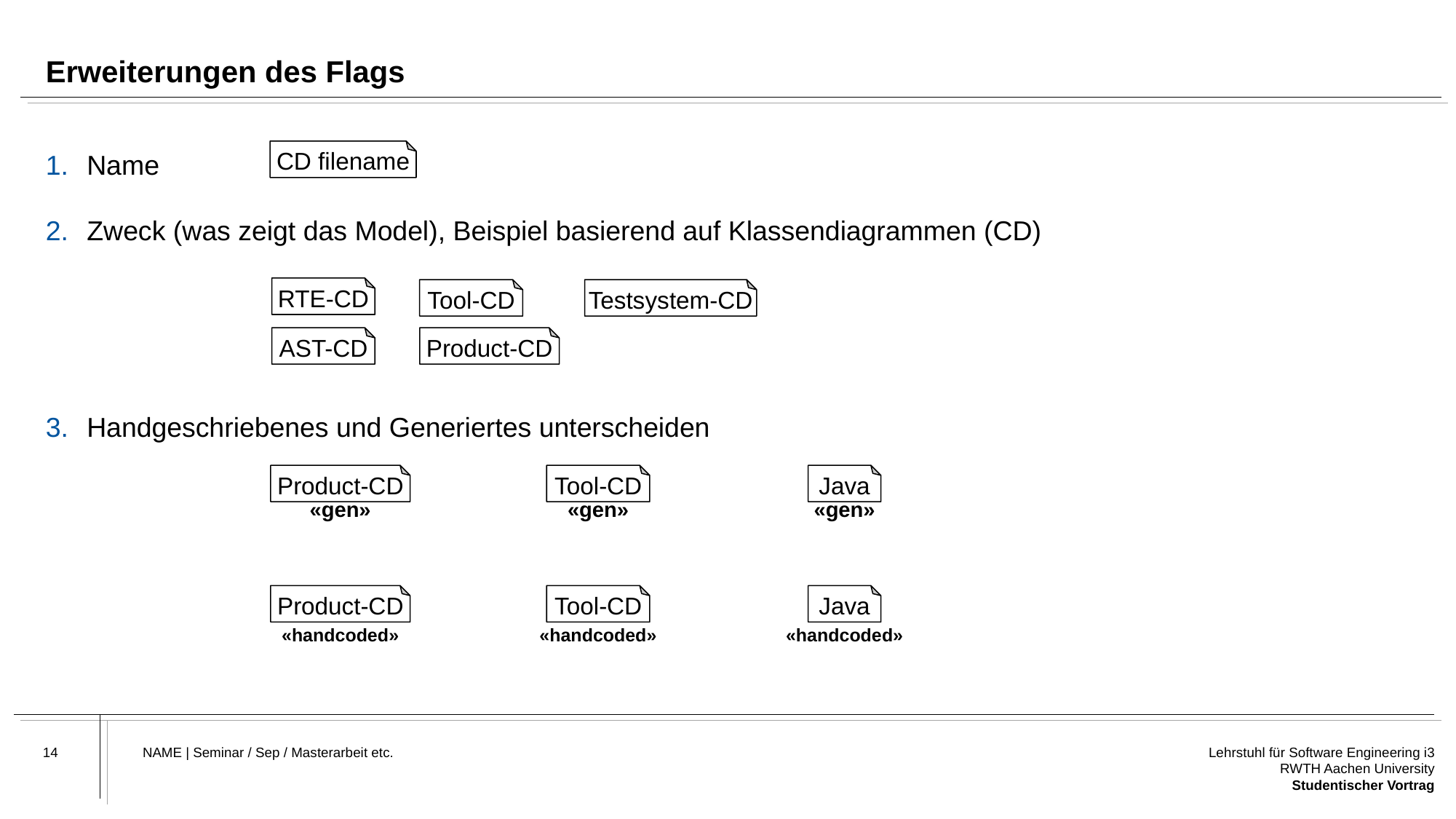

# Erweiterungen des Flags
CD filename
Name

Zweck (was zeigt das Model), Beispiel basierend auf Klassendiagrammen (CD)

Handgeschriebenes und Generiertes unterscheiden
RTE-CD
Tool-CD
Testsystem-CD
AST-CD
Product-CD
Product-CD
«gen»
Tool-CD
«gen»
Java
«gen»
Product-CD
«handcoded»
Tool-CD
«handcoded»
Java
«handcoded»